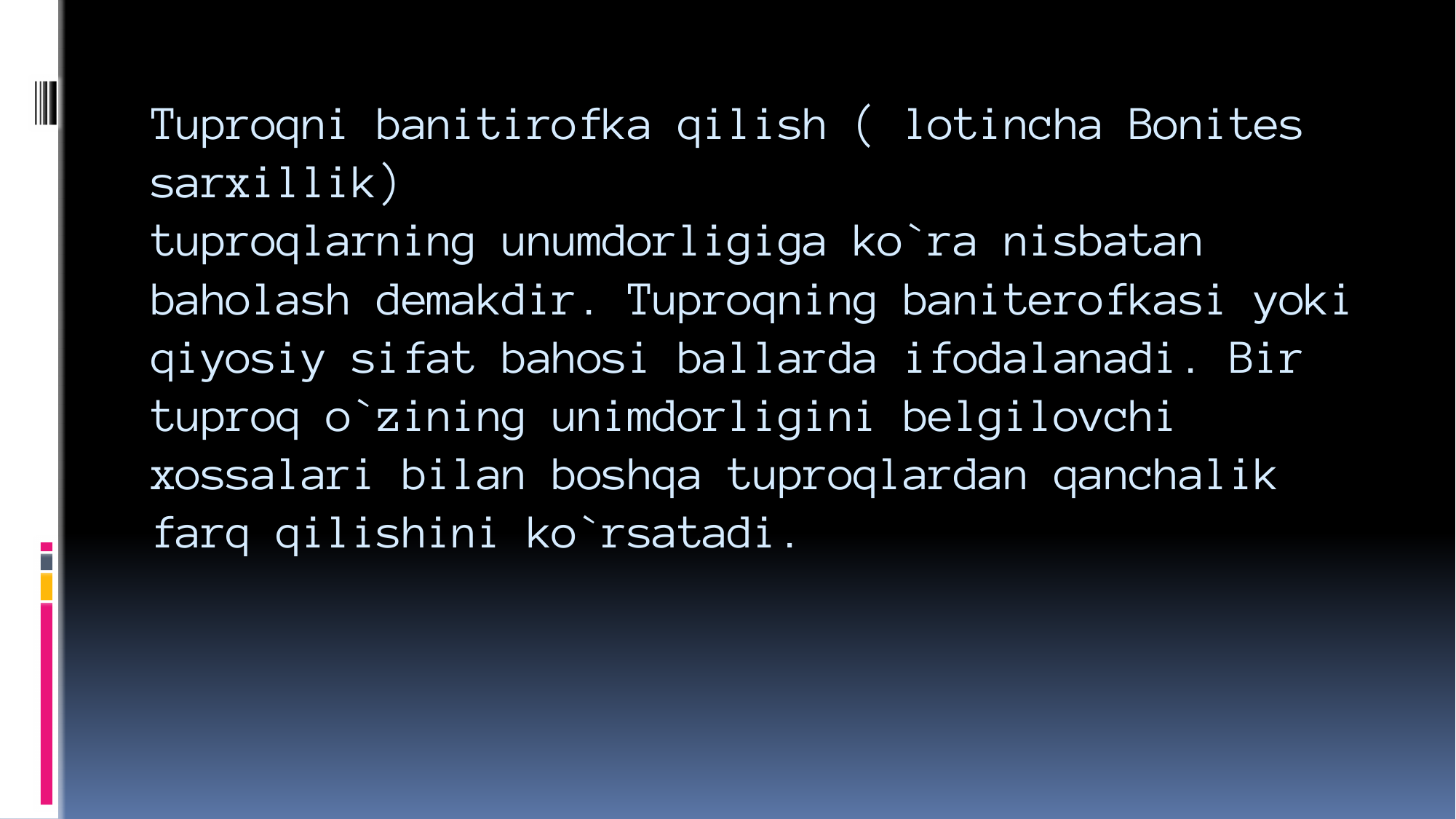

# Tuproqni banitirofka qilish ( lotincha Bonites sarxillik) tuproqlarning unumdorligiga ko`ra nisbatan baholash demakdir. Tuproqning baniterofkasi yoki qiyosiy sifat bahosi ballarda ifodalanadi. Bir tuproq o`zining unimdorligini belgilovchi xossalari bilan boshqa tuproqlardan qanchalik farq qilishini ko`rsatadi.